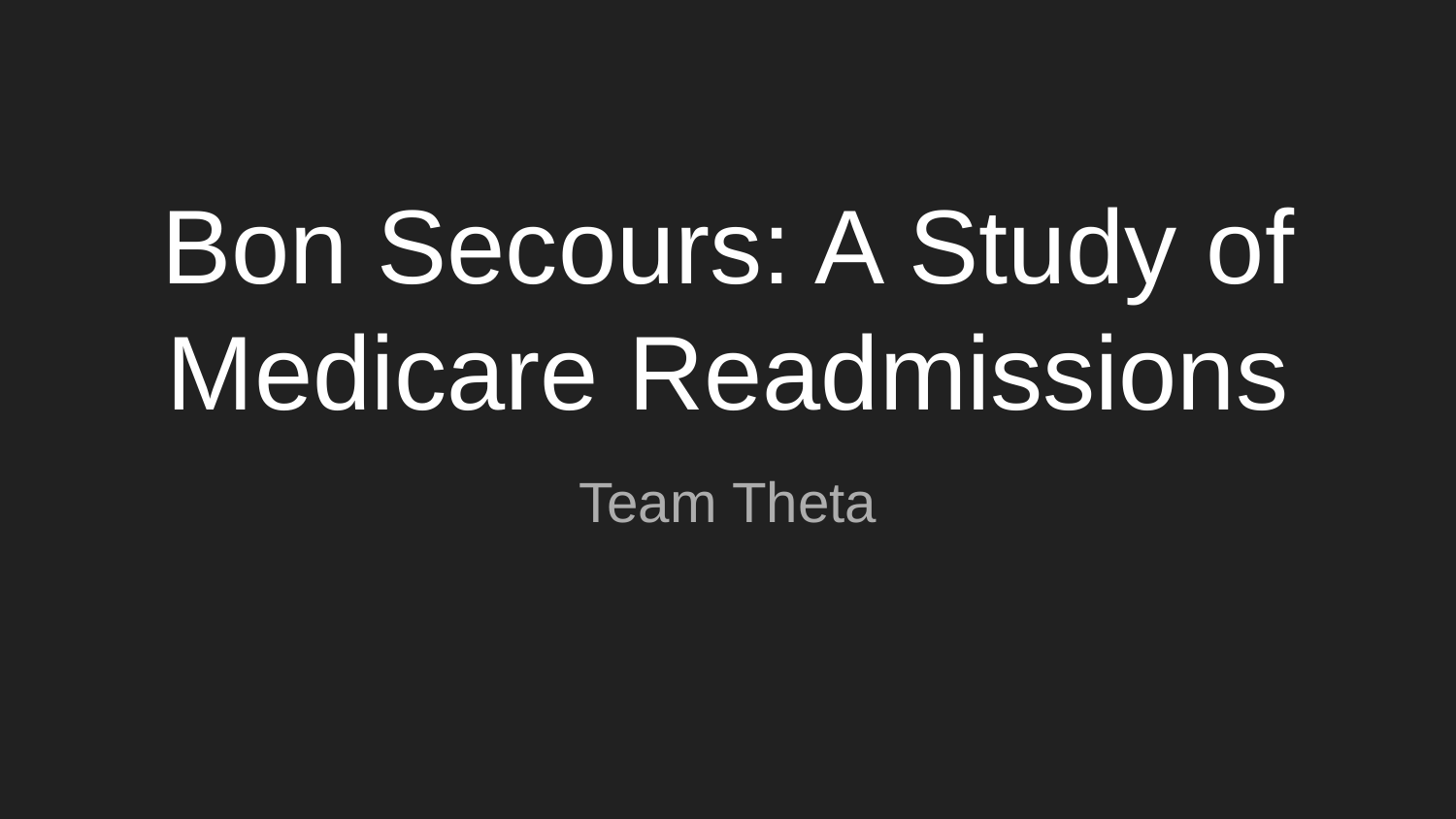

# Bon Secours: A Study of Medicare Readmissions
Team Theta